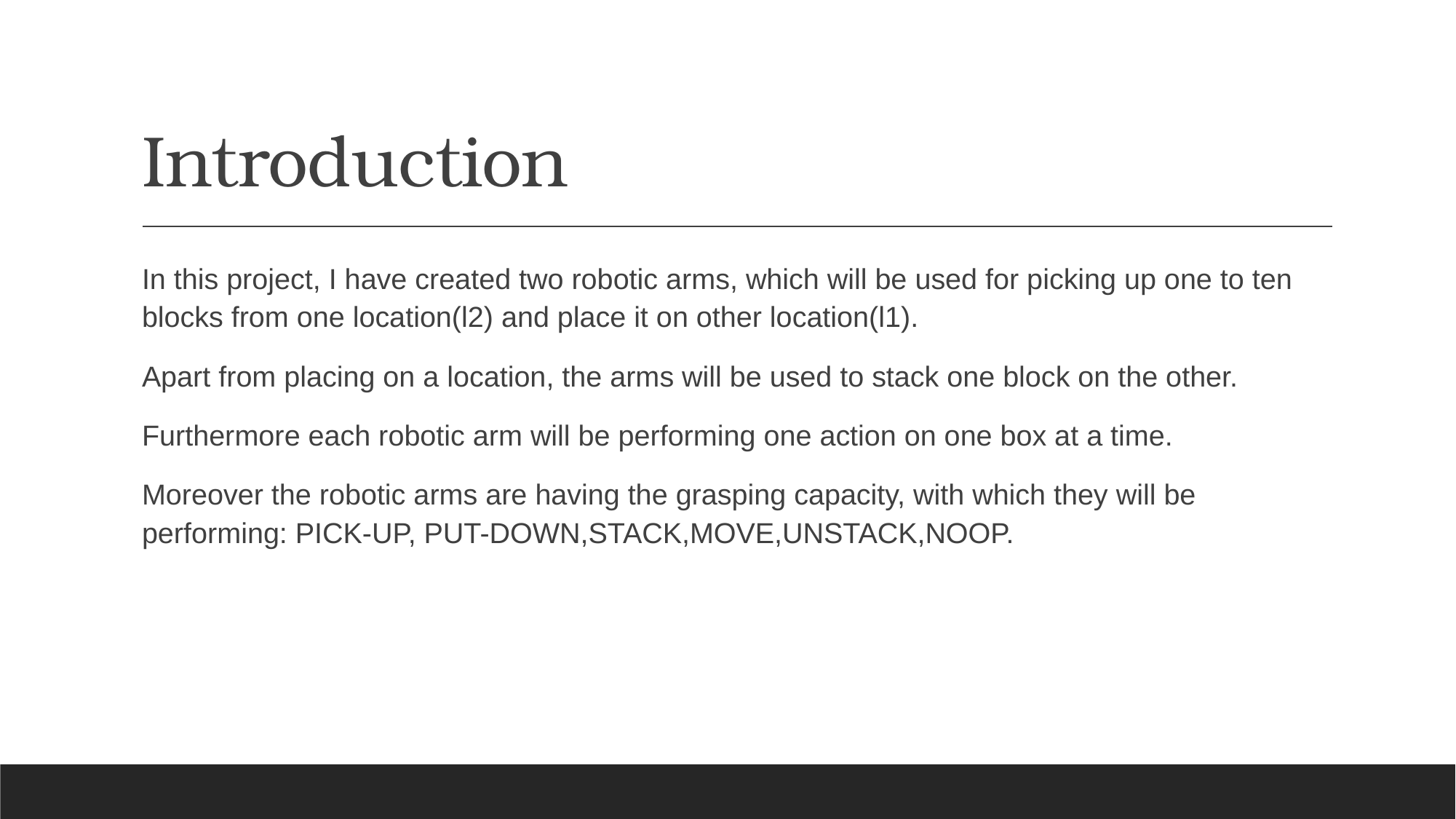

# Introduction
In this project, I have created two robotic arms, which will be used for picking up one to ten blocks from one location(l2) and place it on other location(l1).
Apart from placing on a location, the arms will be used to stack one block on the other.
Furthermore each robotic arm will be performing one action on one box at a time.
Moreover the robotic arms are having the grasping capacity, with which they will be performing: PICK-UP, PUT-DOWN,STACK,MOVE,UNSTACK,NOOP.